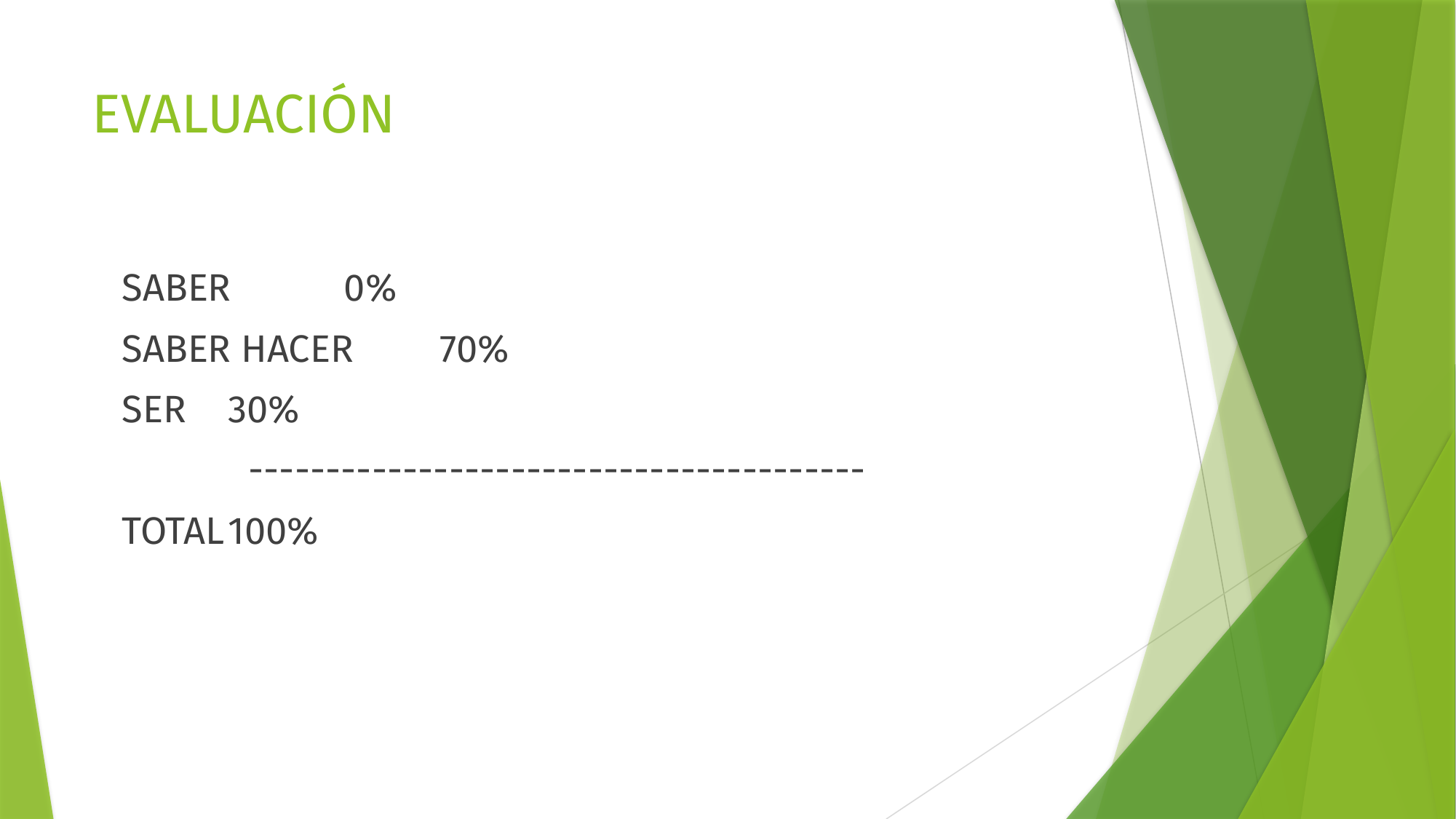

# EVALUACIÓN

								SABER					 0%
								SABER HACER		70%
								SER					30%
			      		  ----------------------------------------
								TOTAL				100%